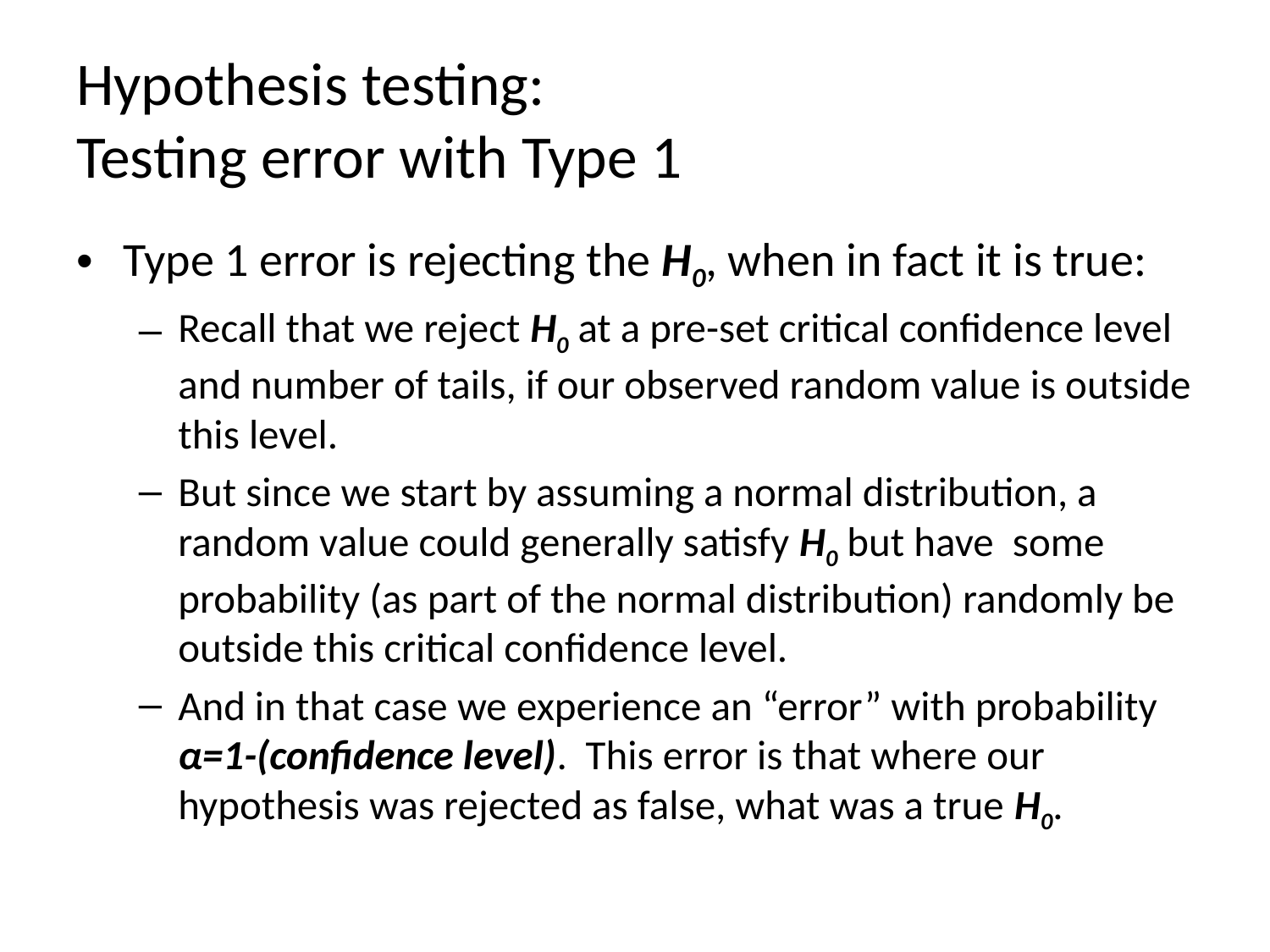

# Hypothesis testing: Testing error with Type 1
Type 1 error is rejecting the H0, when in fact it is true:
Recall that we reject H0 at a pre-set critical confidence level and number of tails, if our observed random value is outside this level.
But since we start by assuming a normal distribution, a random value could generally satisfy H0 but have  some probability (as part of the normal distribution) randomly be outside this critical confidence level.
And in that case we experience an “error” with probability α=1-(confidence level).  This error is that where our hypothesis was rejected as false, what was a true H0.